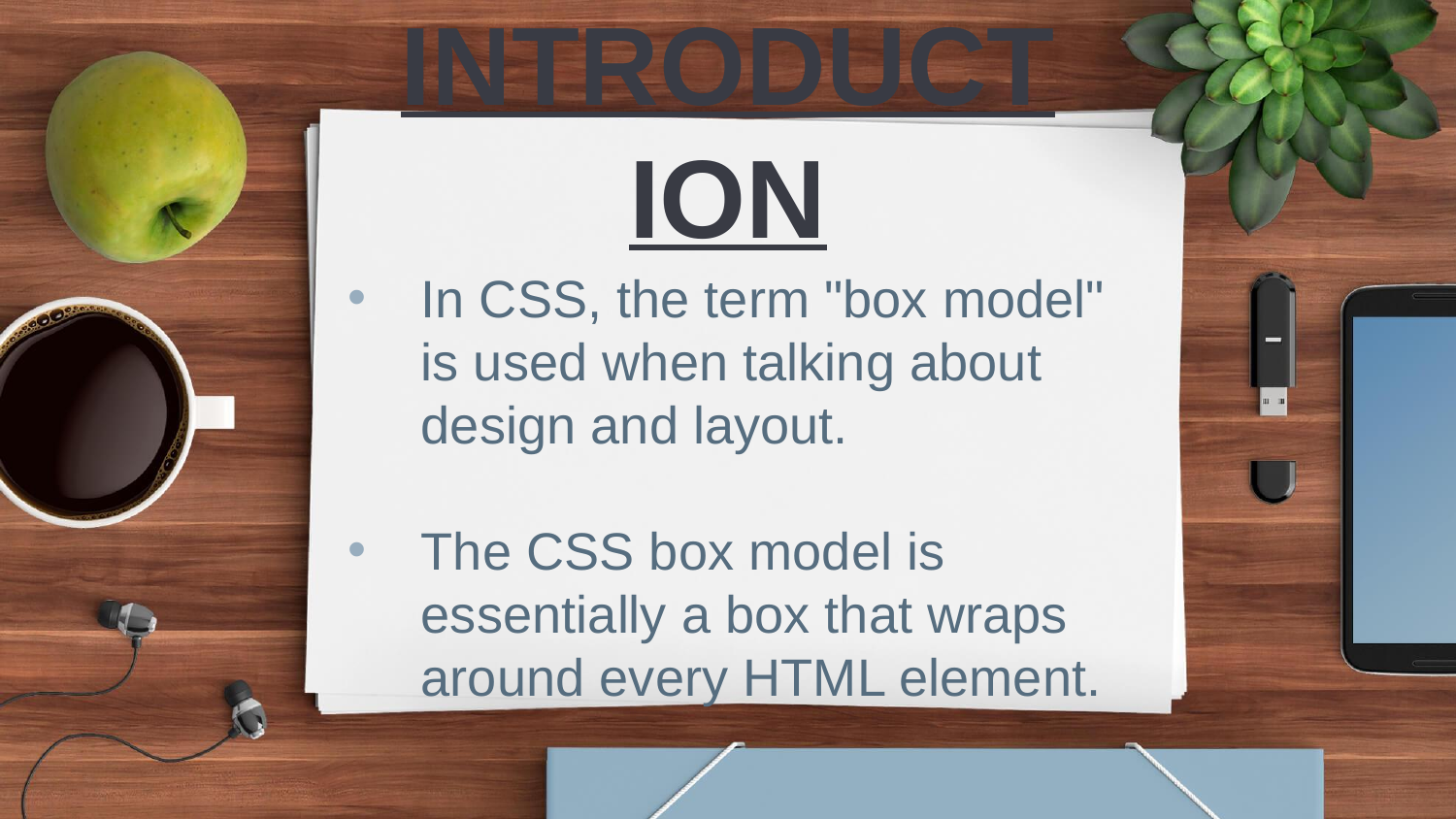

# INTRODUCTION
In CSS, the term "box model" is used when talking about design and layout.

The CSS box model is essentially a box that wraps around every HTML element.